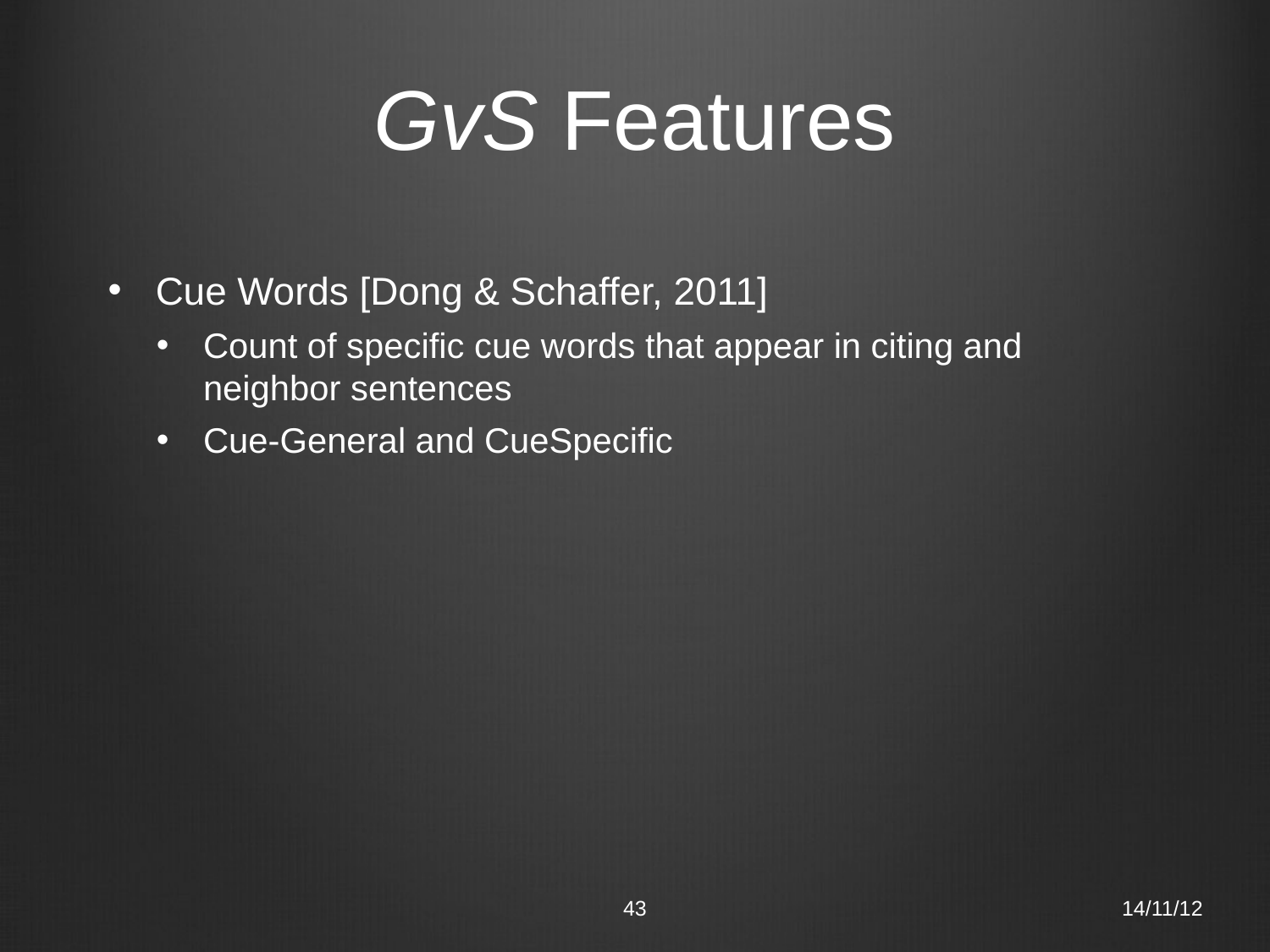

# GvS Features
Cue Words [Dong & Schaffer, 2011]
Count of specific cue words that appear in citing and neighbor sentences
Cue-General and CueSpecific
43
14/11/12